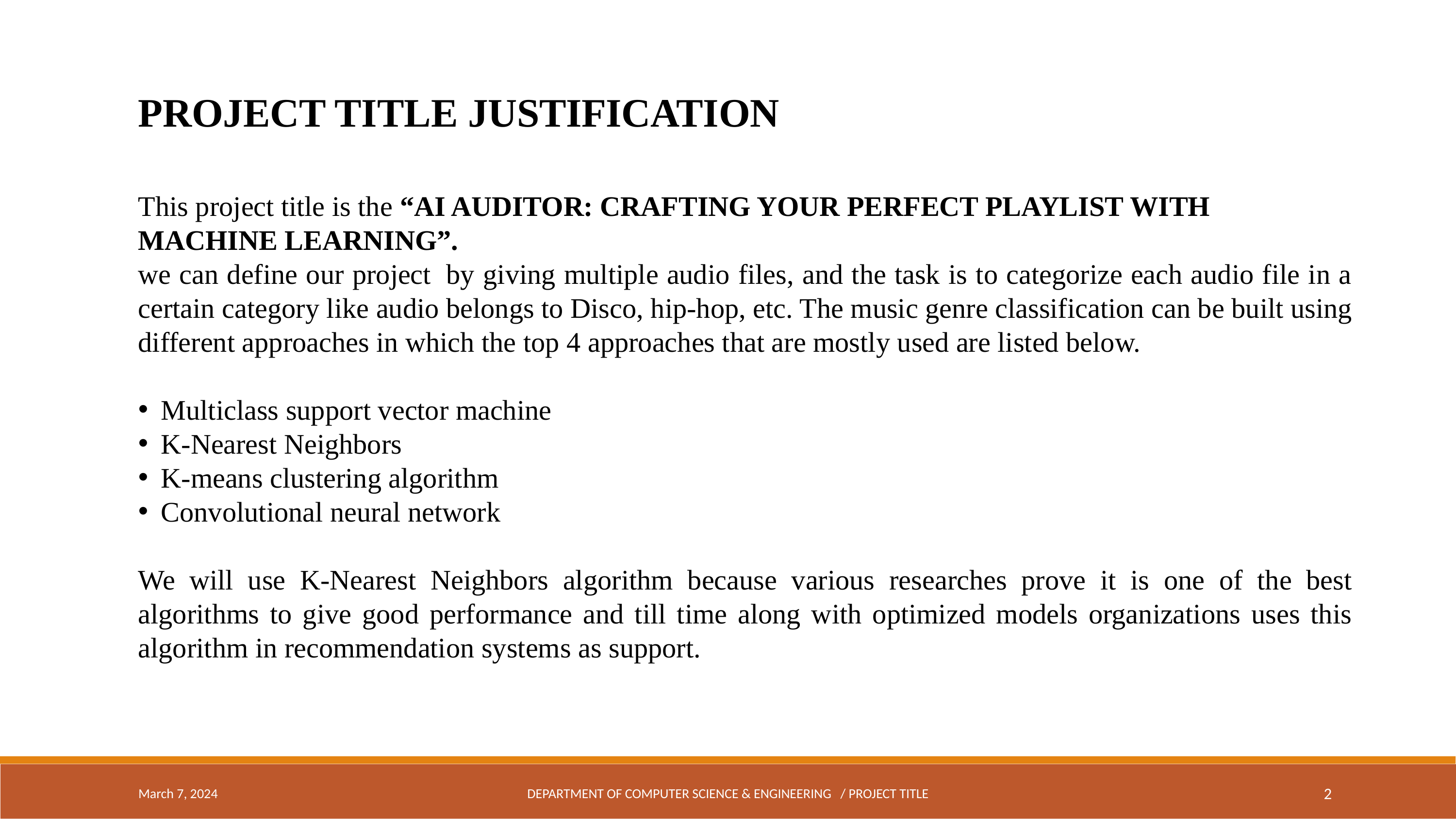

PROJECT TITLE JUSTIFICATION
This project title is the “AI AUDITOR: CRAFTING YOUR PERFECT PLAYLIST WITH MACHINE LEARNING”.
we can define our project  by giving multiple audio files, and the task is to categorize each audio file in a certain category like audio belongs to Disco, hip-hop, etc. The music genre classification can be built using different approaches in which the top 4 approaches that are mostly used are listed below.

Multiclass support vector machine
K-Nearest Neighbors
K-means clustering algorithm
Convolutional neural network

We will use K-Nearest Neighbors algorithm because various researches prove it is one of the best algorithms to give good performance and till time along with optimized models organizations uses this algorithm in recommendation systems as support.

March 7, 2024
DEPARTMENT OF COMPUTER SCIENCE & ENGINEERING   / PROJECT TITLE
2